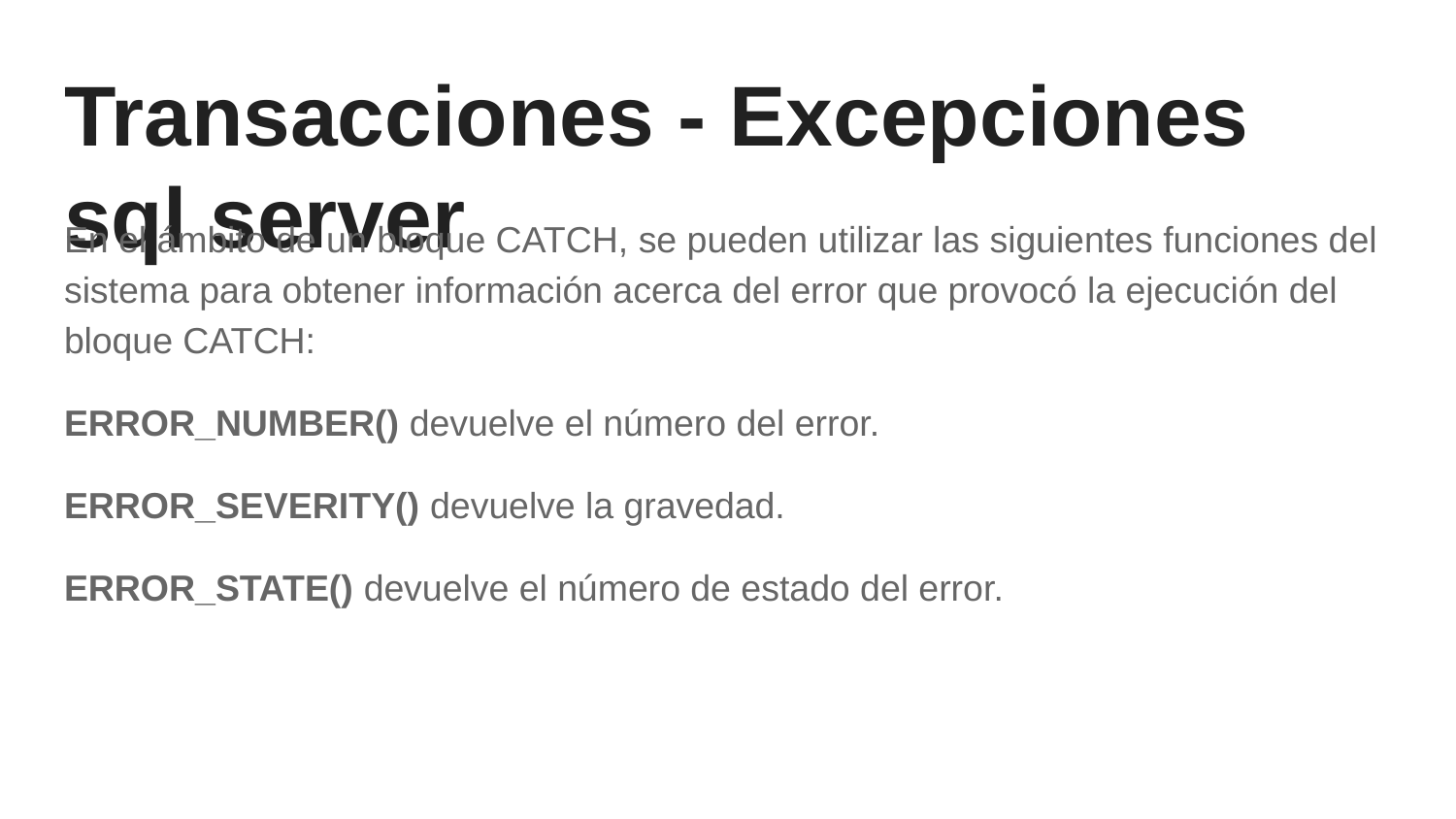

# Transacciones - Excepciones sql server
En el ámbito de un bloque CATCH, se pueden utilizar las siguientes funciones del sistema para obtener información acerca del error que provocó la ejecución del bloque CATCH:
ERROR_NUMBER() devuelve el número del error.
ERROR_SEVERITY() devuelve la gravedad.
ERROR_STATE() devuelve el número de estado del error.